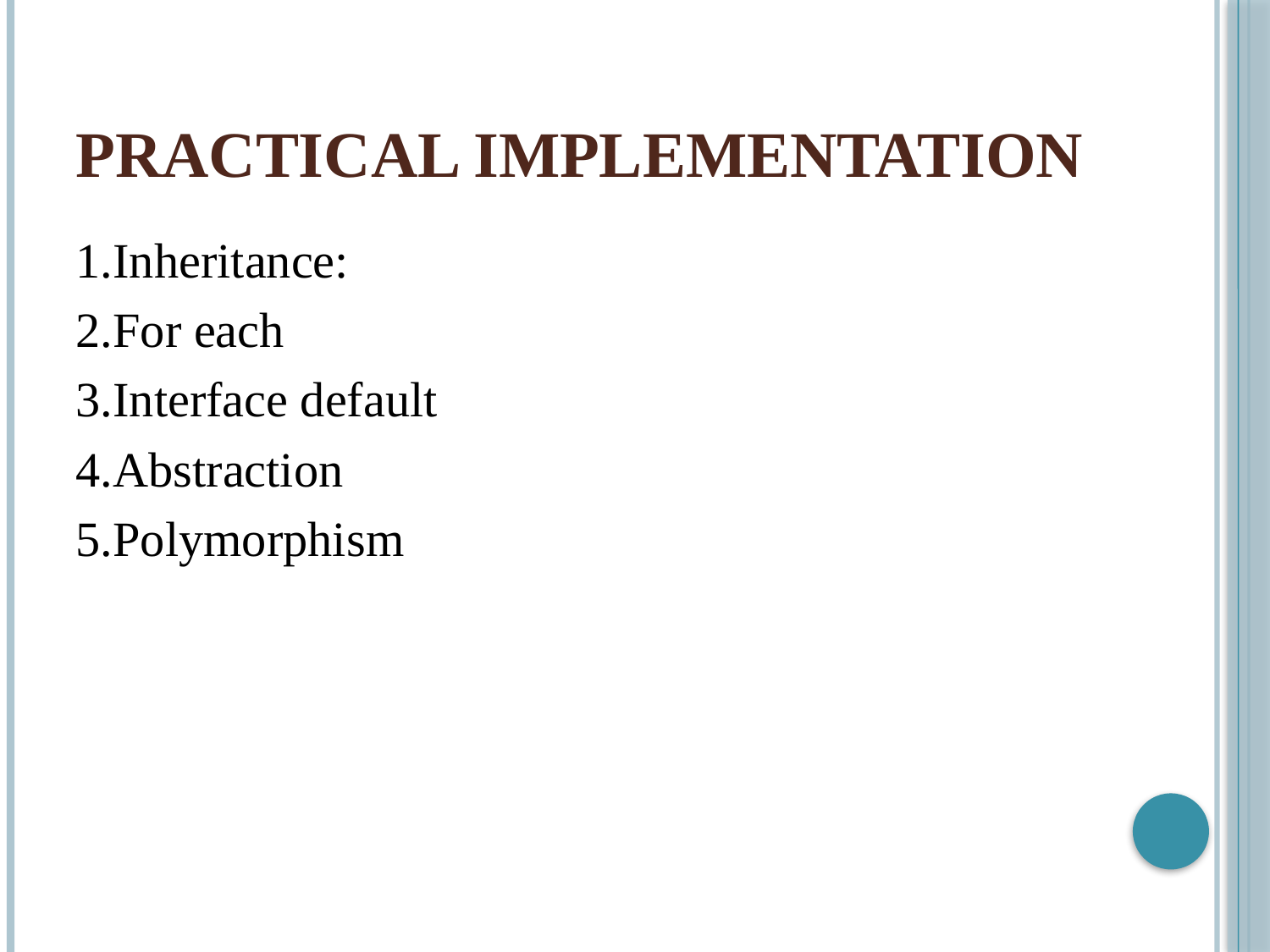

# Practical implementation
1.Inheritance:
2.For each
3.Interface default
4.Abstraction
5.Polymorphism